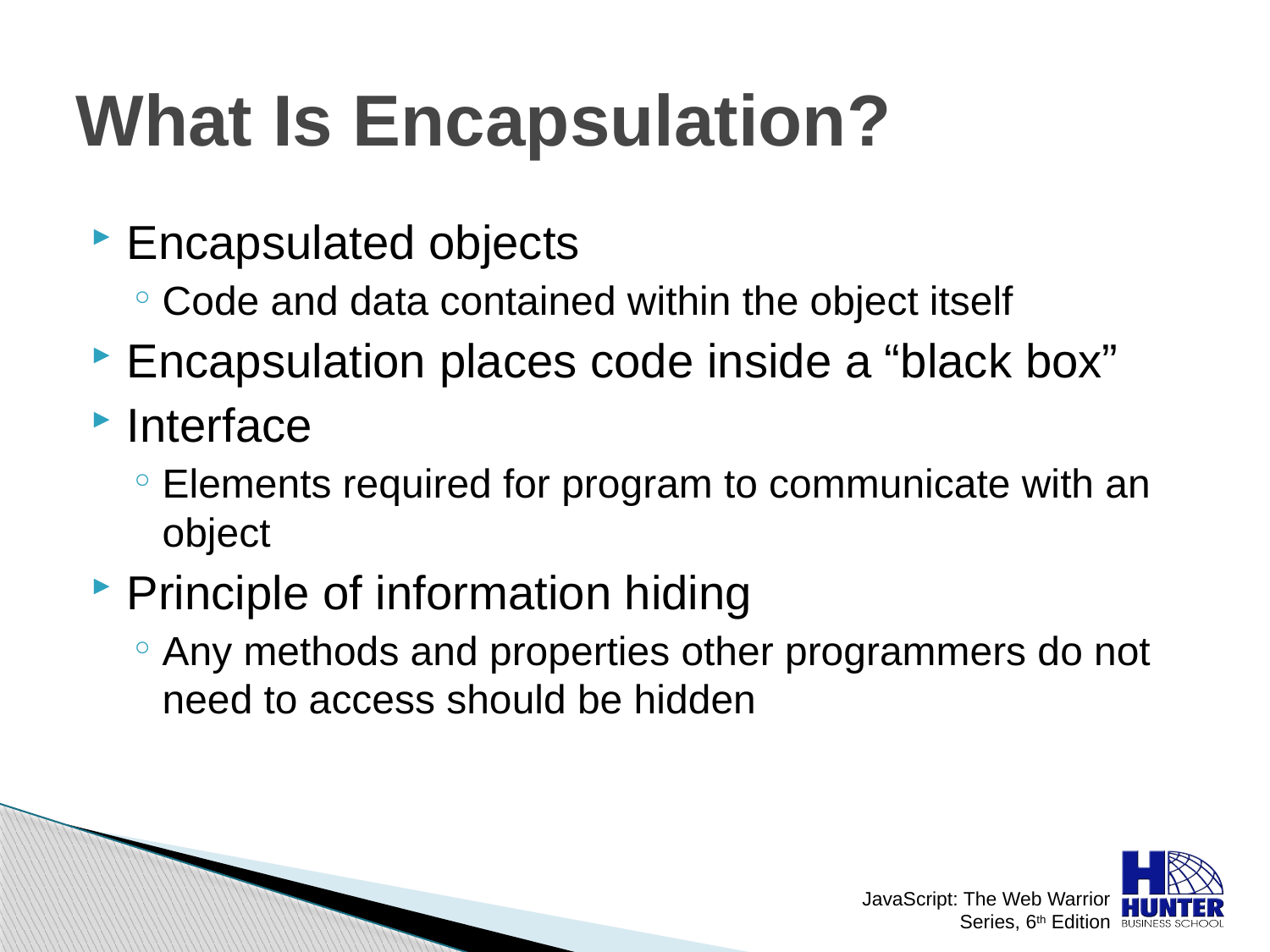

# What Is Encapsulation?
Encapsulated objects
Code and data contained within the object itself
Encapsulation places code inside a “black box”
Interface
Elements required for program to communicate with an object
Principle of information hiding
Any methods and properties other programmers do not need to access should be hidden